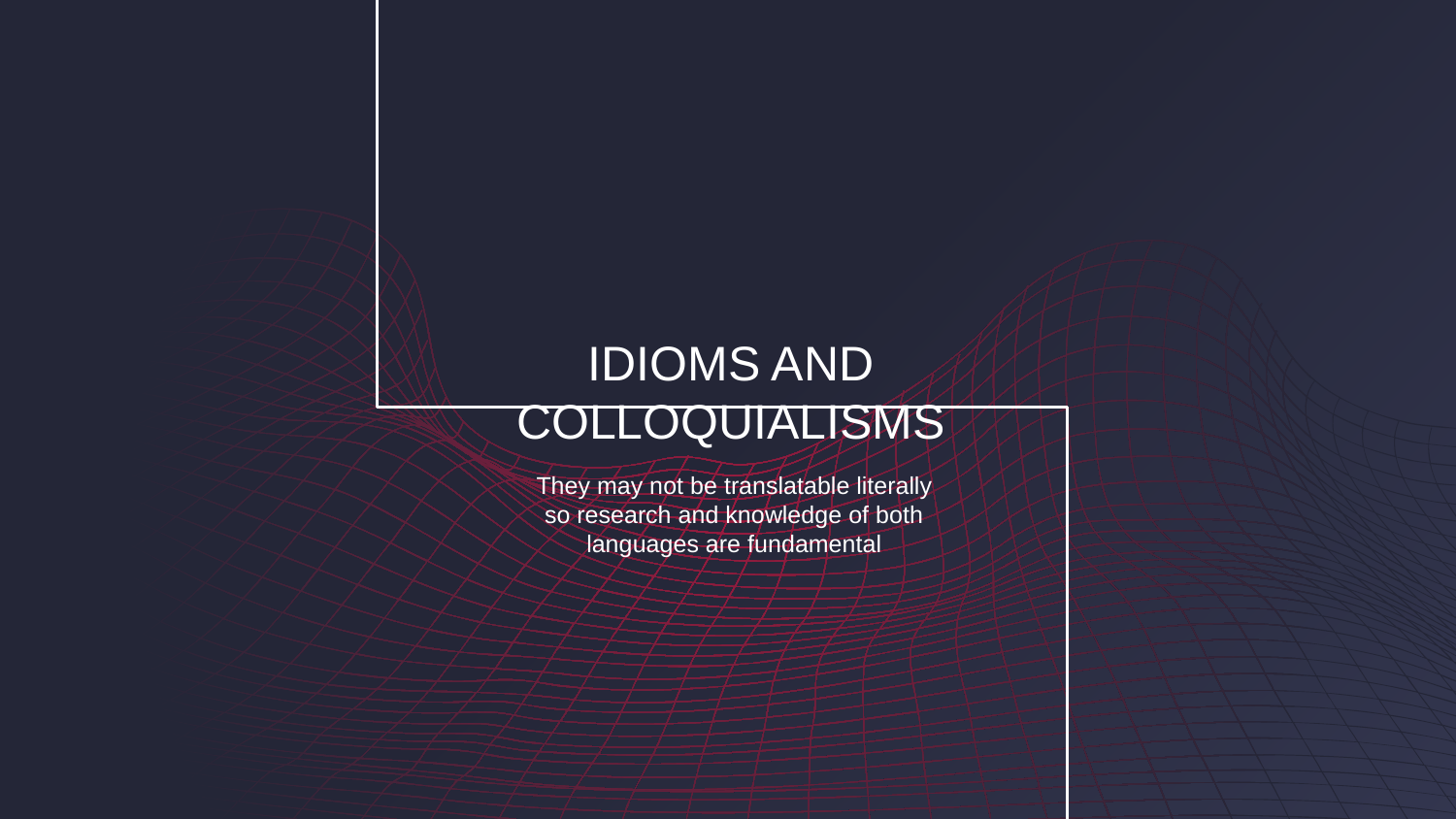

IDIOMS AND COLLOQUIALISMS
They may not be translatable literally so research and knowledge of both languages are fundamental